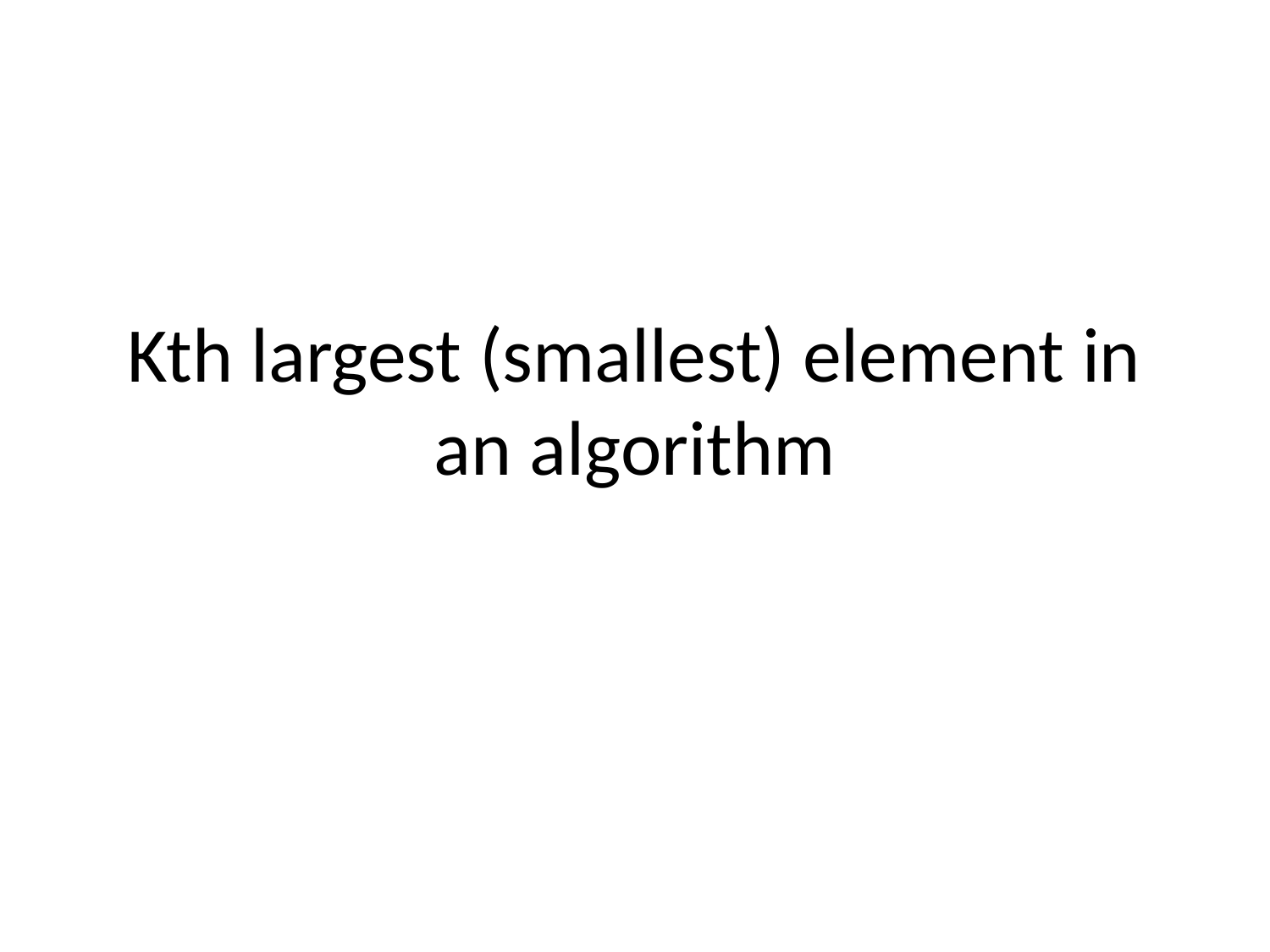

# Kth largest (smallest) element in an algorithm